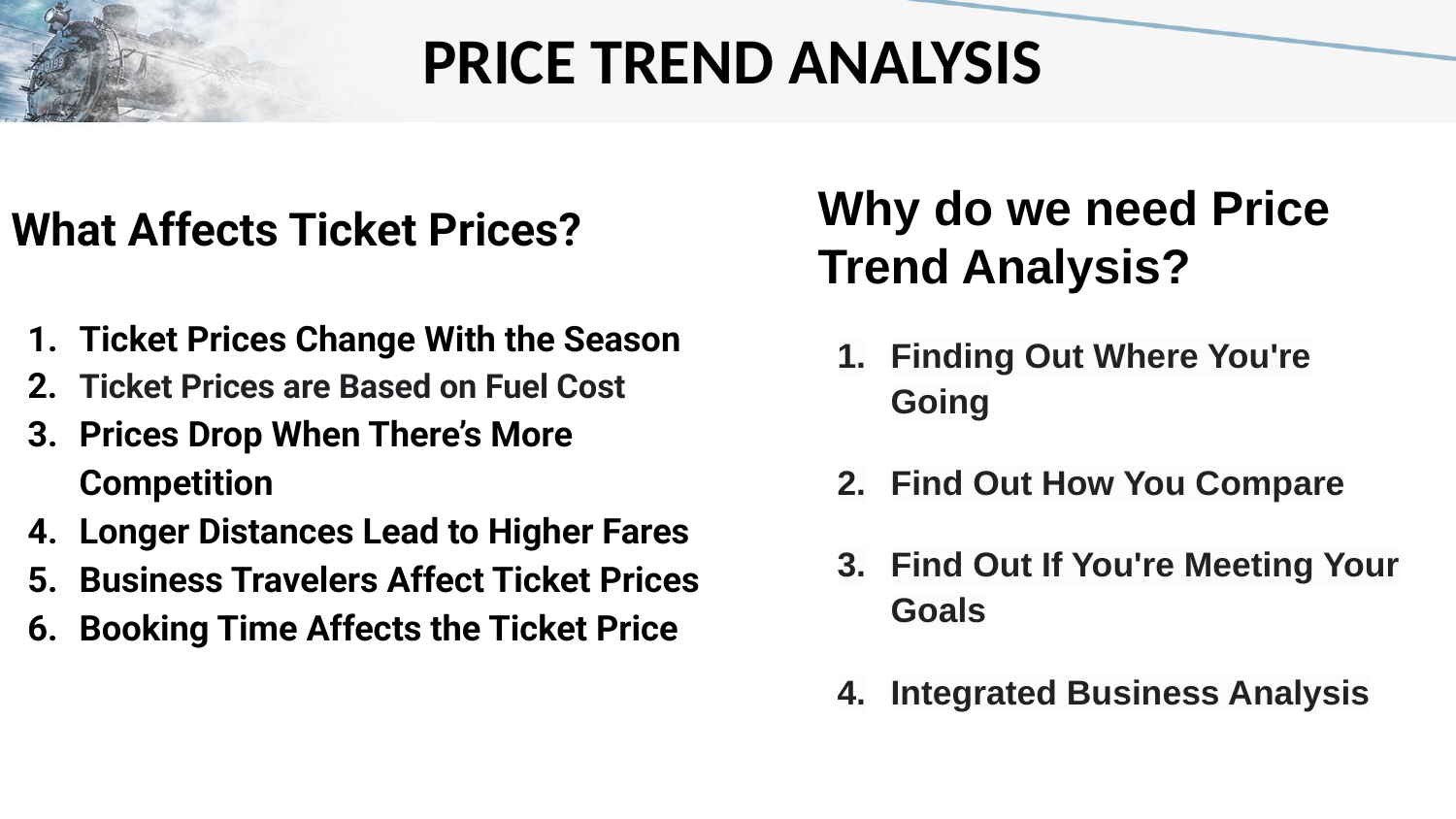

# PRICE TREND ANALYSIS

What Affects Ticket Prices?

Ticket Prices Change With the Season
Ticket Prices are Based on Fuel Cost
Prices Drop When There’s More Competition
Longer Distances Lead to Higher Fares
Business Travelers Affect Ticket Prices
Booking Time Affects the Ticket Price

Why do we need Price Trend Analysis?
Finding Out Where You're Going
Find Out How You Compare
Find Out If You're Meeting Your Goals
Integrated Business Analysis